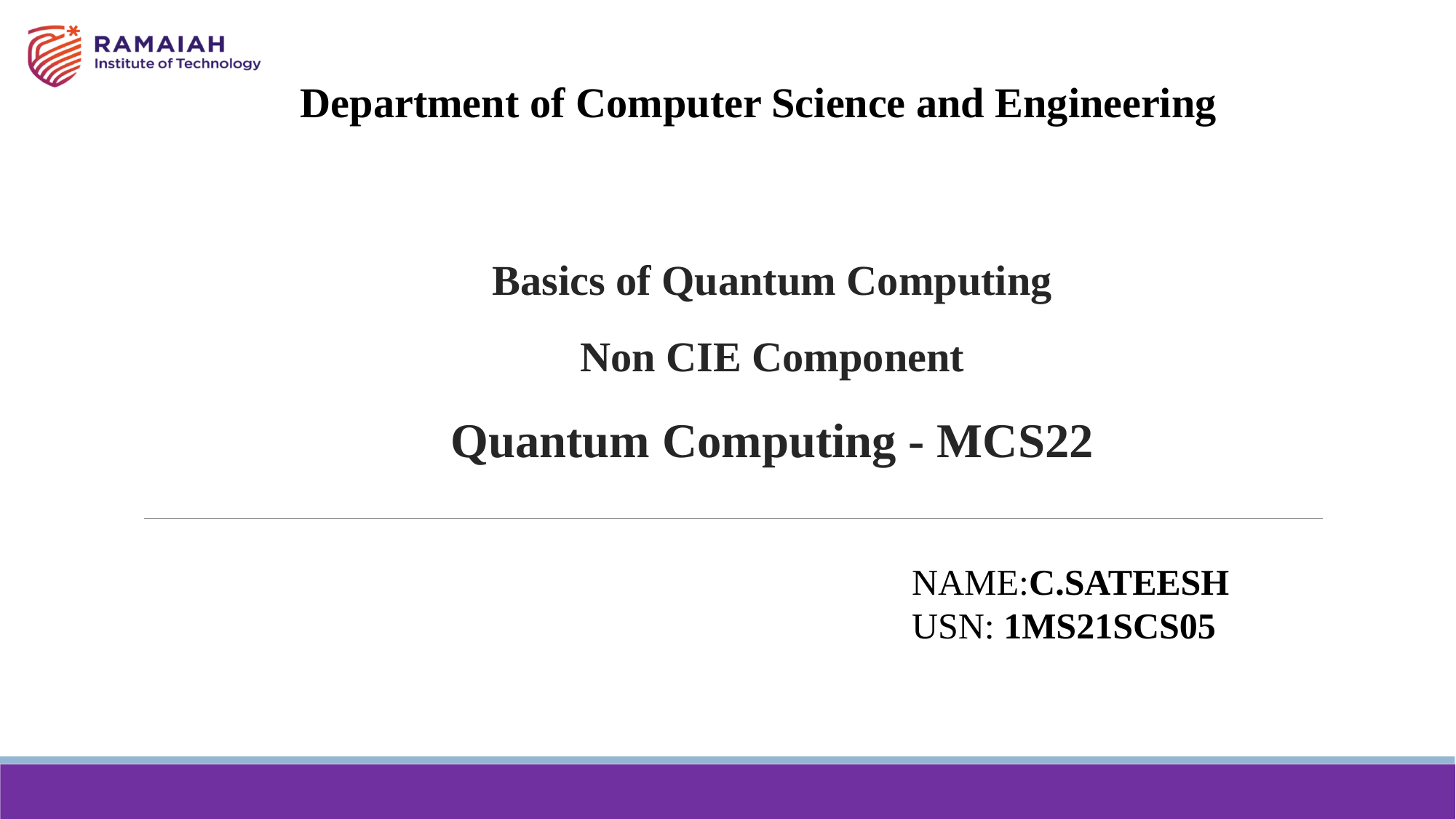

# Basics of Quantum Computing Non CIE Component Quantum Computing - MCS22
Department of Computer Science and Engineering
NAME:C.SATEESH
USN: 1MS21SCS05